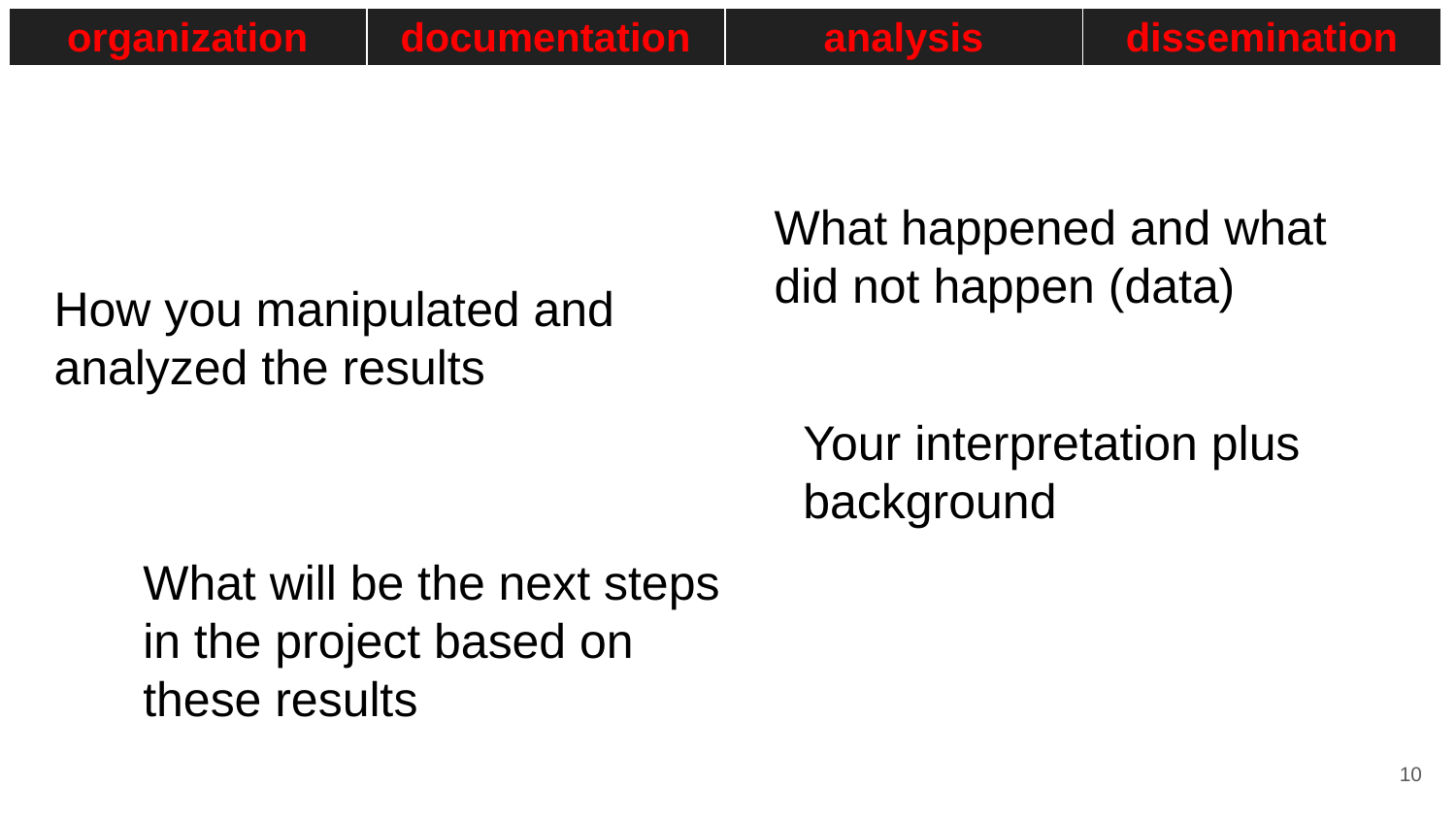

| organization | documentation | analysis | dissemination |
| --- | --- | --- | --- |
What happened and what did not happen (data)

How you manipulated and analyzed the results

Your interpretation plus background

What will be the next steps in the project based on these results

10